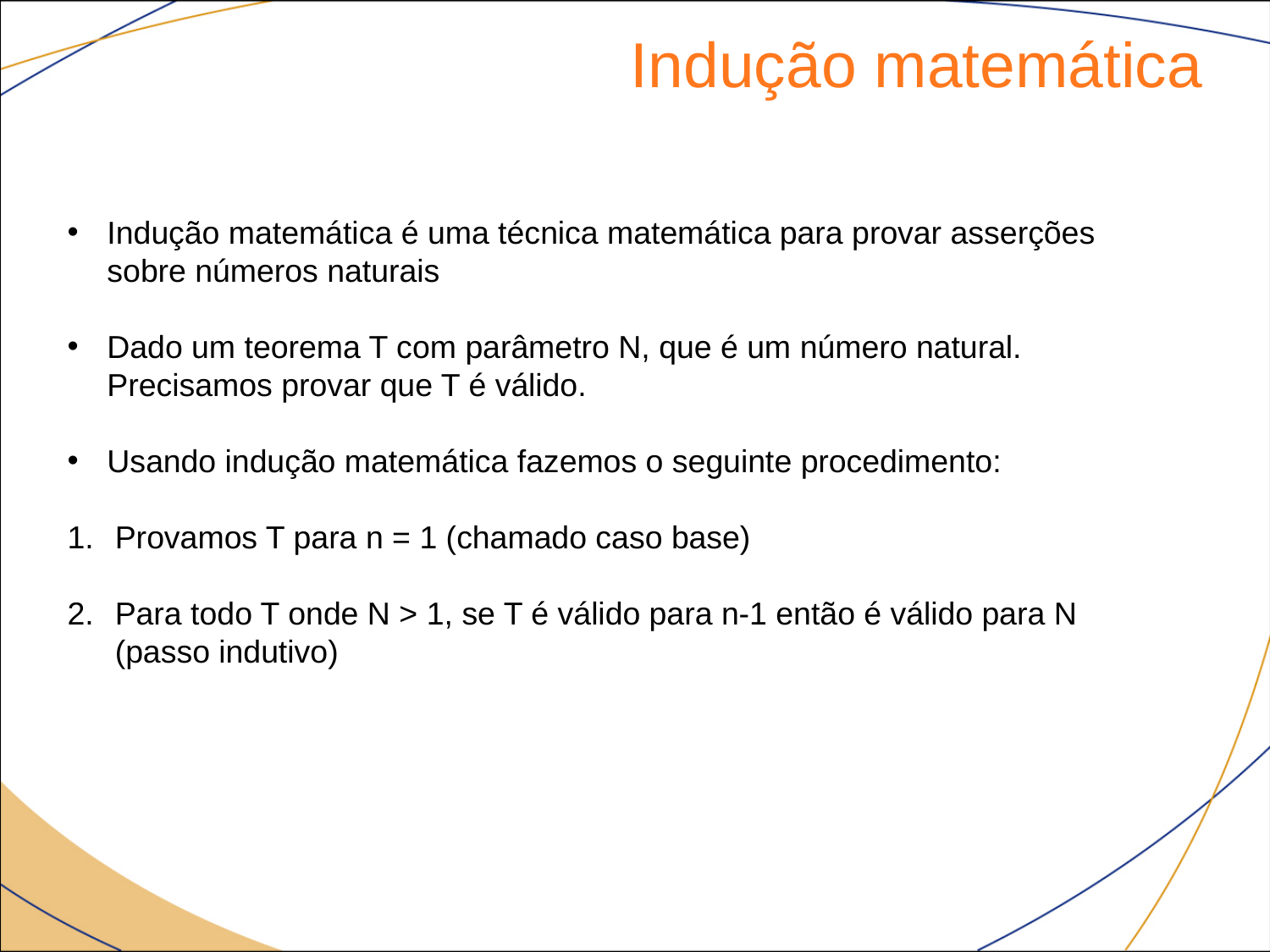

Indução matemática
Indução matemática é uma técnica matemática para provar asserções sobre números naturais

Dado um teorema T com parâmetro N, que é um número natural. Precisamos provar que T é válido.

Usando indução matemática fazemos o seguinte procedimento:

Provamos T para n = 1 (chamado caso base)

Para todo T onde N > 1, se T é válido para n-1 então é válido para N (passo indutivo)